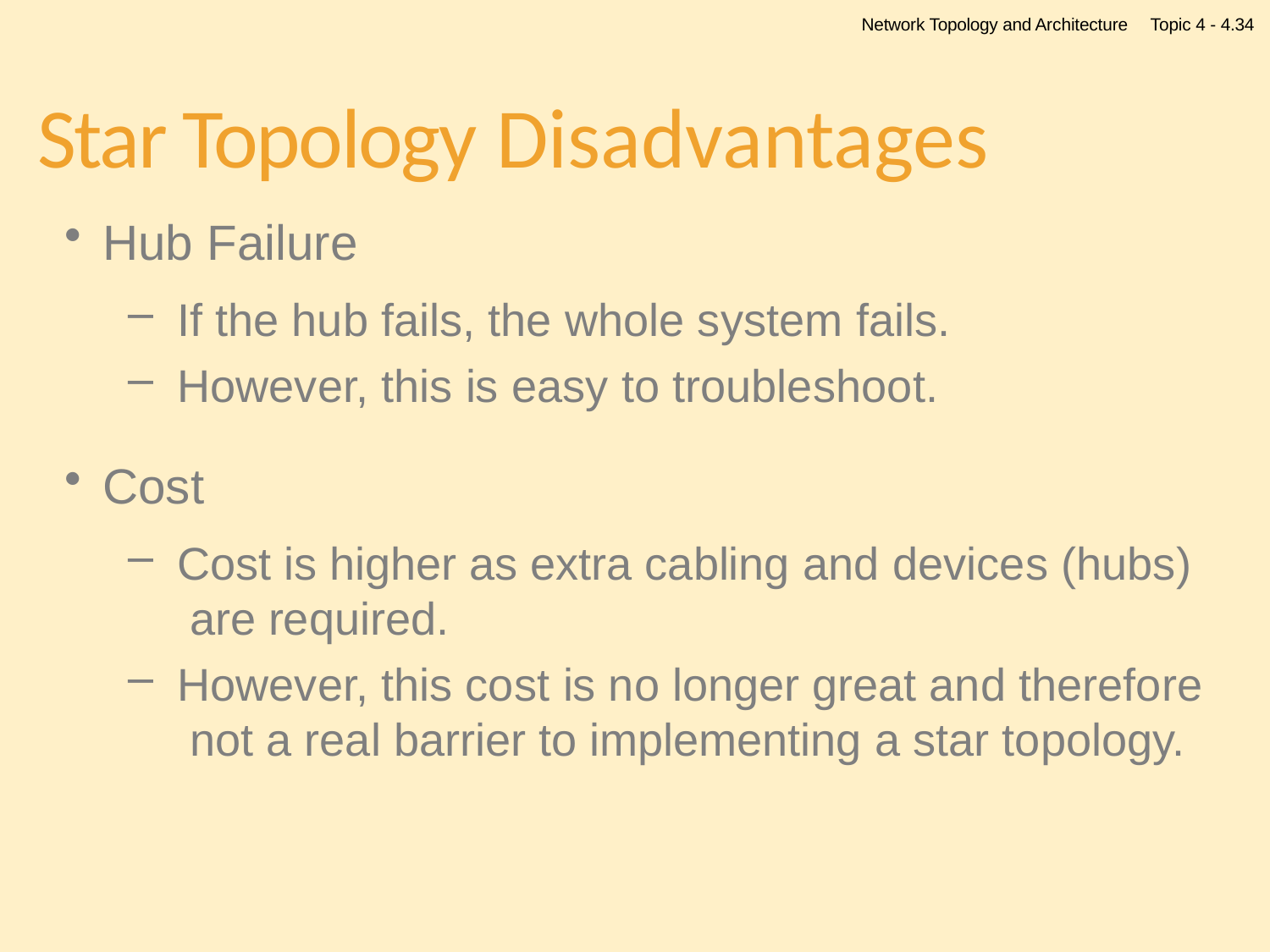

Network Topology and Architecture
Topic 4 - 4.34
# Star Topology Disadvantages
Hub Failure
If the hub fails, the whole system fails.
However, this is easy to troubleshoot.
Cost
Cost is higher as extra cabling and devices (hubs)  are required.
However, this cost is no longer great and therefore  not a real barrier to implementing a star topology.